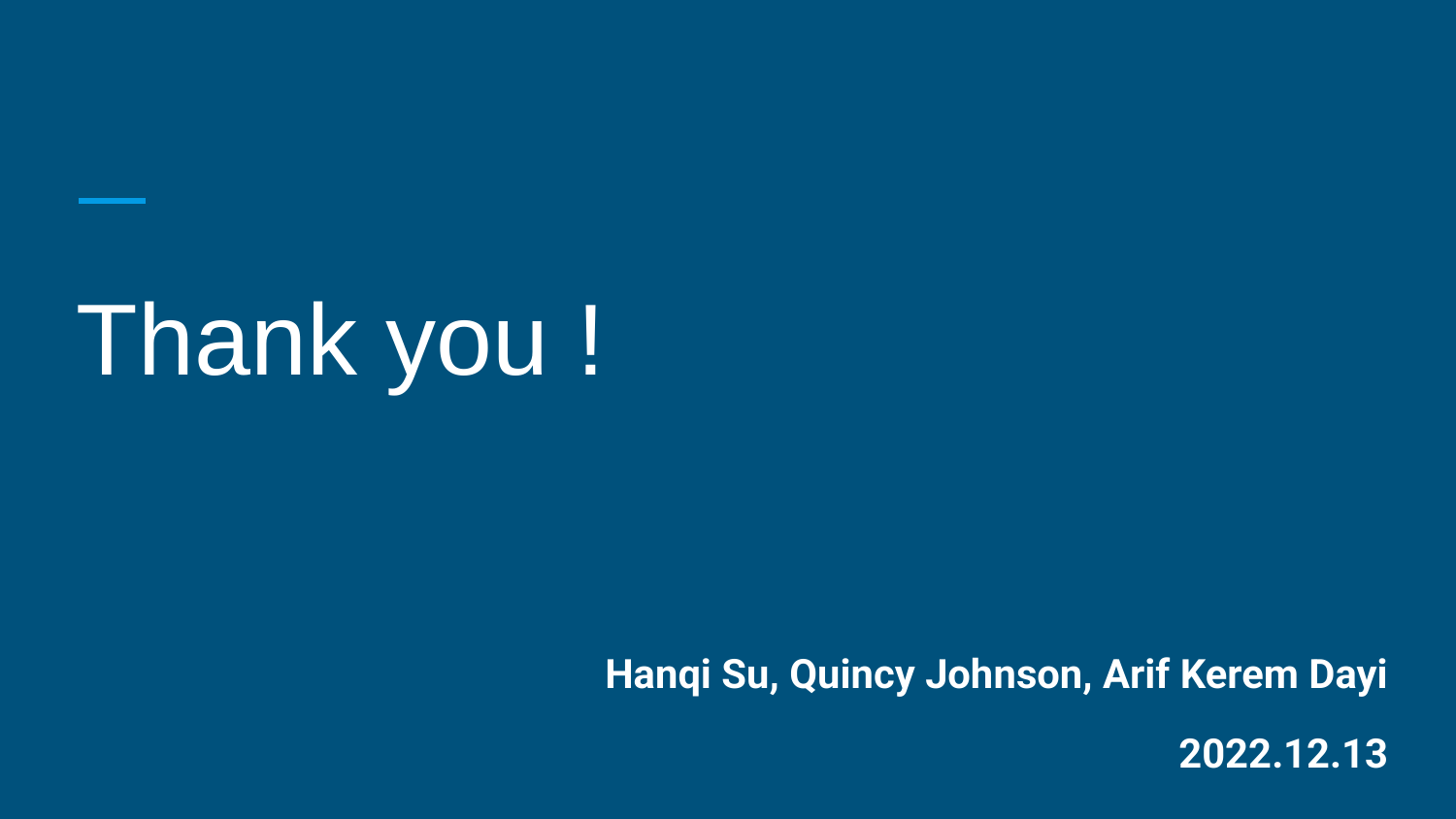

# Thank you !
Hanqi Su, Quincy Johnson, Arif Kerem Dayi
2022.12.13